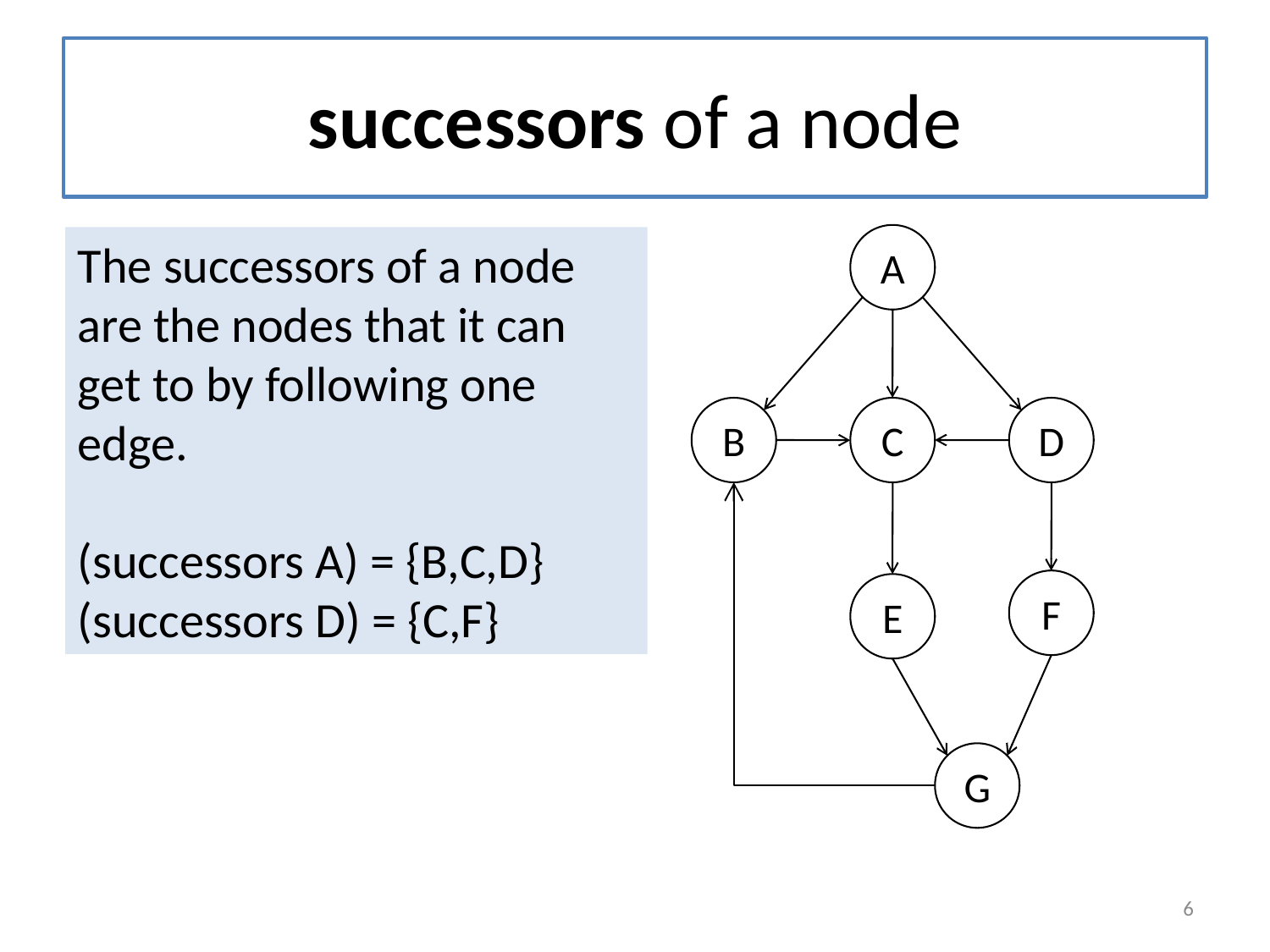

# successors of a node
A
B
C
D
F
E
G
The successors of a node are the nodes that it can get to by following one edge.

(successors A) = {B,C,D}
(successors D) = {C,F}
6